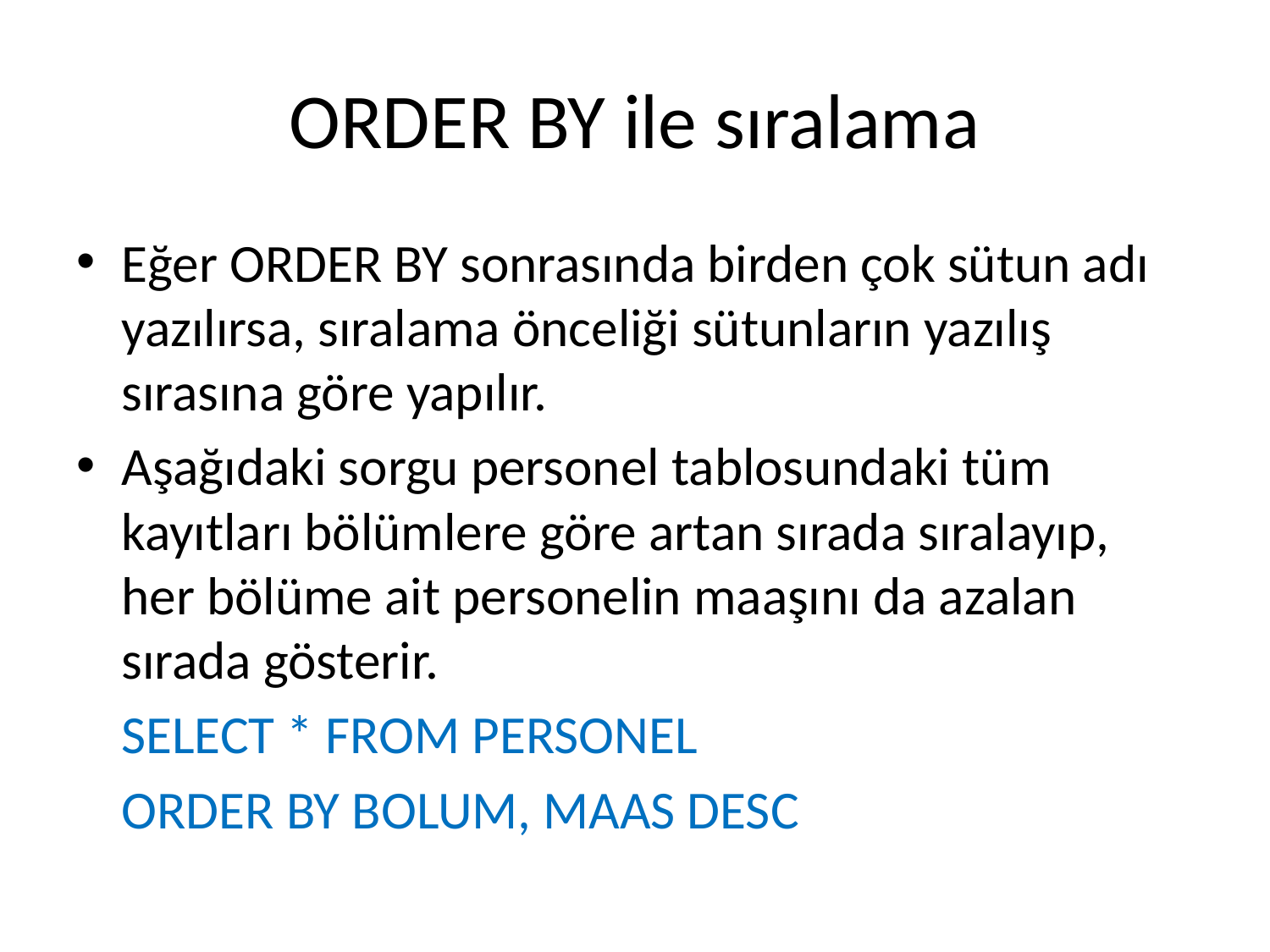

# ORDER BY ile sıralama
Eğer ORDER BY sonrasında birden çok sütun adı yazılırsa, sıralama önceliği sütunların yazılış sırasına göre yapılır.
Aşağıdaki sorgu personel tablosundaki tüm kayıtları bölümlere göre artan sırada sıralayıp, her bölüme ait personelin maaşını da azalan sırada gösterir.
	SELECT * FROM PERSONEL
	ORDER BY BOLUM, MAAS DESC